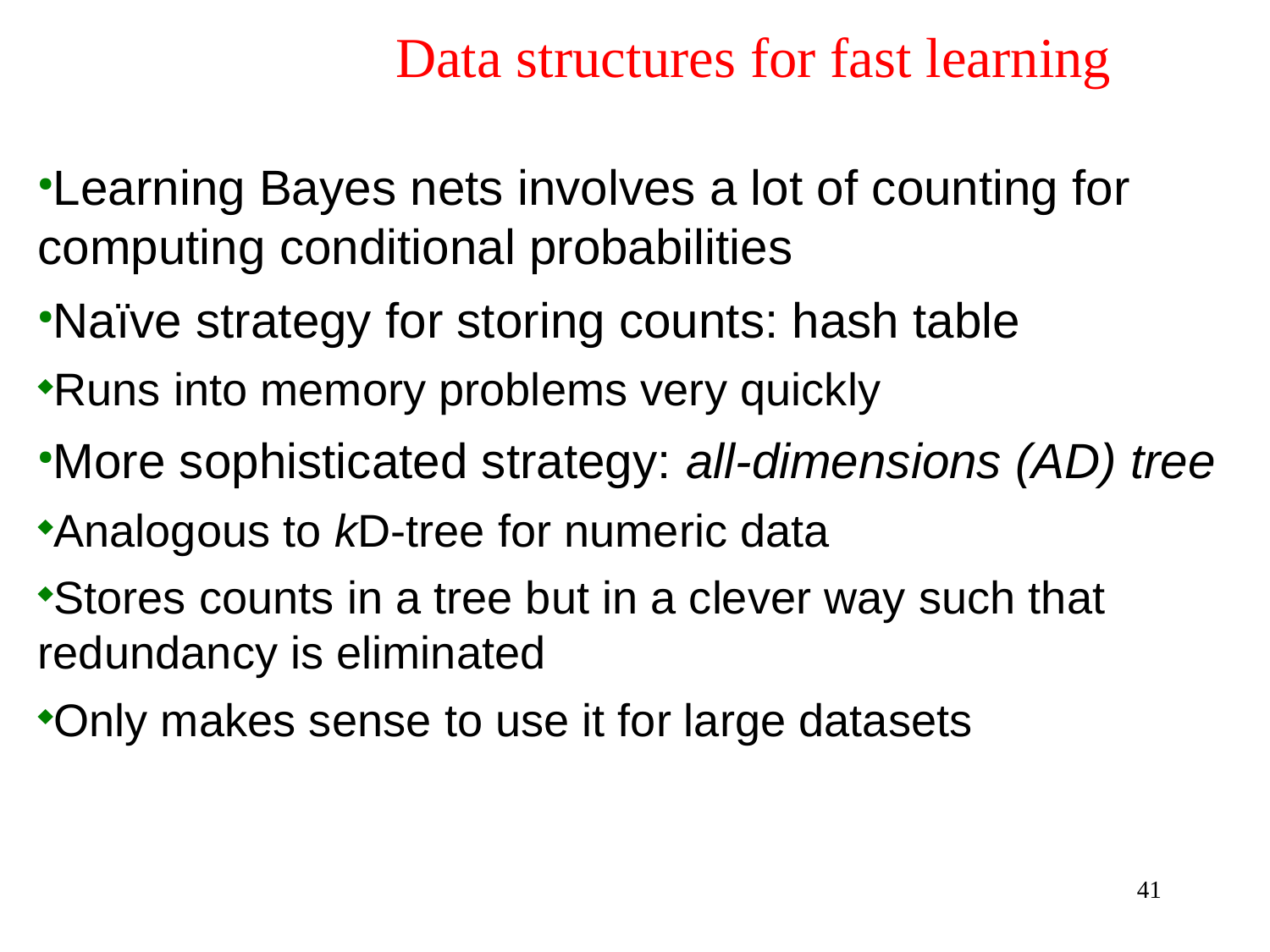

Data structures for fast learning
Learning Bayes nets involves a lot of counting for computing conditional probabilities
Naïve strategy for storing counts: hash table
Runs into memory problems very quickly
More sophisticated strategy: all-dimensions (AD) tree
Analogous to kD-tree for numeric data
Stores counts in a tree but in a clever way such that redundancy is eliminated
Only makes sense to use it for large datasets
41